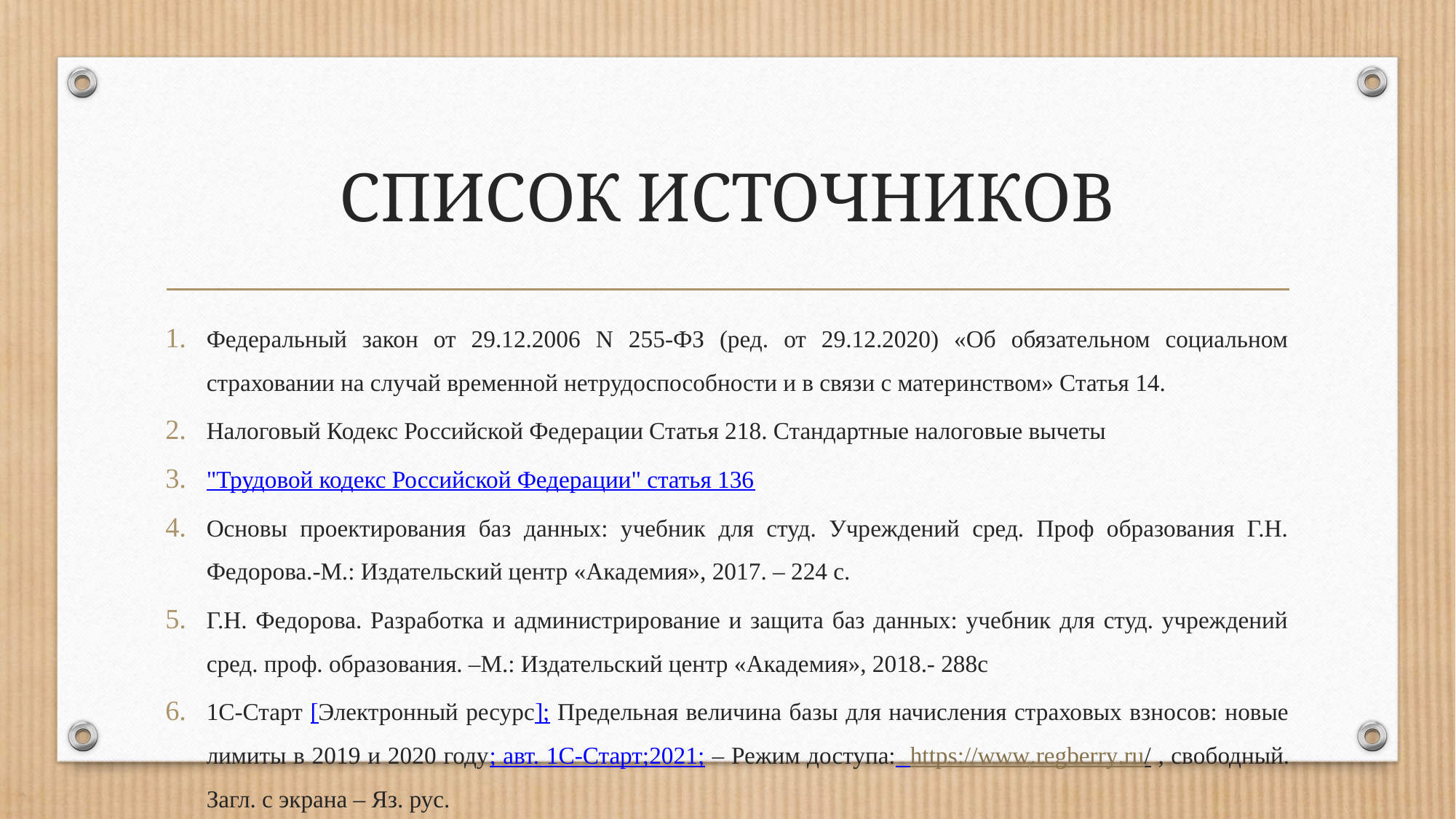

# СПИСОК ИСТОЧНИКОВ
Федеральный закон от 29.12.2006 N 255-ФЗ (ред. от 29.12.2020) «Об обязательном социальном страховании на случай временной нетрудоспособности и в связи с материнством» Статья 14.
Налоговый Кодекс Российской Федерации Статья 218. Стандартные налоговые вычеты
"Трудовой кодекс Российской Федерации" статья 136
Основы проектирования баз данных: учебник для студ. Учреждений сред. Проф образования Г.Н. Федорова.-М.: Издательский центр «Академия», 2017. – 224 с.
Г.Н. Федорова. Разработка и администрирование и защита баз данных: учебник для студ. учреждений сред. проф. образования. –М.: Издательский центр «Академия», 2018.- 288с
1С-Старт [Электронный ресурс]; Предельная величина базы для начисления страховых взносов: новые лимиты в 2019 и 2020 году; авт. 1С-Старт;2021; – Режим доступа:  https://www.regberry.ru/ , свободный. Загл. с экрана – Яз. рус.
Ip-on-line.ru [Электронный ресурс]; Порядок начисления и выплаты зарплаты – Режим доступа https://ip-on-line.ru/kadry/poryadok-nachisleniya-i-vyplaty-zarplaty.html, свободный. Загл. с экрана – Яз. рус.
subsidii.net [Электронный ресурс]: Оплата больничного листа в 2021 году: сроки выплаты и размер процентов. – Режим доступа: https://subsidii.net/ , свободный. Загл. с экрана – Яз. рус.
Ассистентус [Электронный ресурс]; Расчетный листок по заработной плате – Режим доступа https://assistentus.ru/forma/raschetnyj-listok/, свободный. Загл. с экрана – Яз. рус.
Богданова А.Л. Базы данных. Теория и практика применения (2-е издание) [Электронный ресурс]: учебное пособие/ Богданова А.Л., Дмитриев Г.П., Медников А.В.— Электрон. текстовые данные.— Химки: Российская международная академия туризма, 2016.— 128 c.— Режим доступа: http://www.iprbookshop.ru/47625.— ЭБС «IPRbooks», по паролю
ЗАРПЛАТА/Практический журнал для бухгалтеров для расчета зарплаты [Электронный ресурс]: Выплата больничного: порядок и новые сроки в 2021 году; – Режим доступа:https://www.zarplata-online.ru/ , свободный. Загл. с экрана – Яз. рус.
КонсультантПлюс / надежная правовая поддержка [Электронный ресурс] ; – Режим доступа: http://www.consultant.ru, свободный. Загл. с экрана – Яз. рус.
Контур [Электронный ресурс]: Журнал / МРОТ — 2021: изменения; авт. Марина Крицкая Режим доступа: https://kontur.ru/ , свободный. Загл. с экрана – Яз. рус.
Контур.Школа [Электронный ресурс] : Расчет и оплата больничного листа в 2021 году; авт. Бусыгина Ю. О. . – Режим доступа: https://school.kontur.ru/, свободный. Загл. с экрана – Яз. рус.
Култыгин О.П. Администрирование баз данных. СУБД MS SQL Server [Электронный ресурс]: учебное пособие/ Култыгин О.П.— Электрон. текстовые данные.— М.: Московский финансово-промышленный университет «Синергия», 2016.— 232 c.— Режим доступа: http://www.iprbookshop.ru/17009.— ЭБС «IPRbooks», по паролю
НАЛОГ-НАЛОГ.ру [Электронный ресурс]; Облагается ли больничный лист (больничный) НДФЛ?;авт. Степанова Наталья.- – Режим доступа: https://nalog-nalog.ru/ , свободный. Загл. с экрана – Яз. рус.
Основы современных баз данных [Электронный ресурс]: методическая разработка к выполнению лабораторных работ (№1-3)/ — Электрон. текстовые данные.— Липецк: Липецкий государственный технический университет, ЭБС АСВ, 2016.— 37 c.— Режим доступа: http://www.iprbookshop.ru/22906.— ЭБС «IPRbooks», по паролю
Туманов В.Е. Основы проектирования реляционных баз данных [Электронный ресурс]/ Туманов В.Е.— Электрон. текстовые данные.— М.: Интернет-Университет Информационных Технологий (ИНТУИТ), 2016.— 502 c.— Режим доступа: http://www.iprbookshop.ru/22431.— ЭБС «IPRbooks», по паролю
Упрощенка [Электронный ресурс]: Оплата и расчет больничного листа в 2021 году: изменения и новые правила;2021; – Режим доступа: https://www.26-2.ru/ , свободный. Загл. с экрана – Яз. рус.
Швецов В.И. Базы данных [Электронный ресурс]/ Швецов В.И.— Электрон. текстовые данные.— М.: Интернет-Университет Информационных Технологий (ИНТУИТ), 2016.— 218 c.— Режим доступа: http://www.iprbookshop.ru/16688.— ЭБС «IPRbooks», по паролю